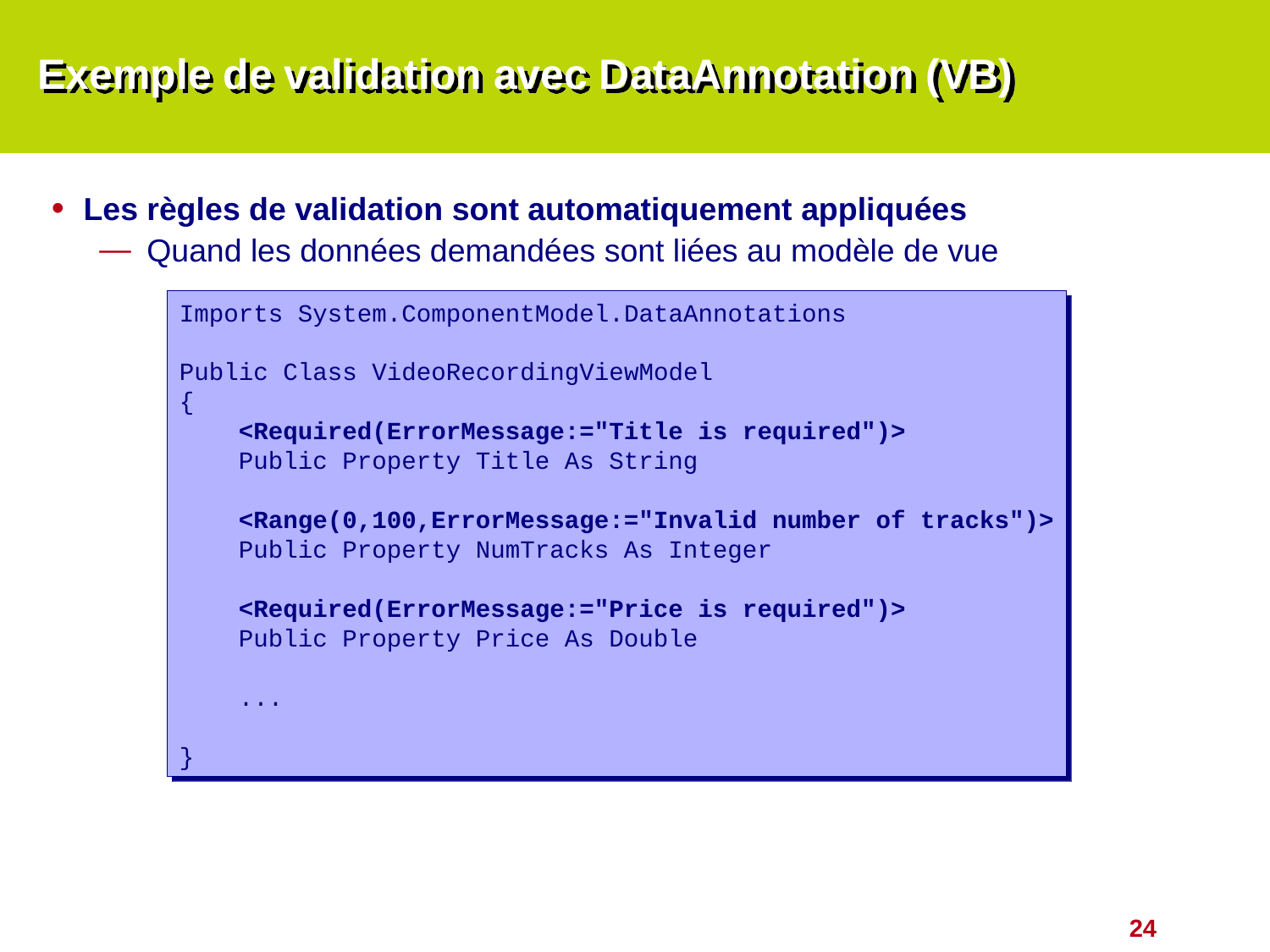

# Exemple de validation avec DataAnnotation (VB)
Les règles de validation sont automatiquement appliquées
Quand les données demandées sont liées au modèle de vue
Imports System.ComponentModel.DataAnnotations

Public Class VideoRecordingViewModel
{
    <Required(ErrorMessage:="Title is required")>
    Public Property Title As String

    <Range(0,100,ErrorMessage:="Invalid number of tracks")>
    Public Property NumTracks As Integer

    <Required(ErrorMessage:="Price is required")>
    Public Property Price As Double

    ...

}